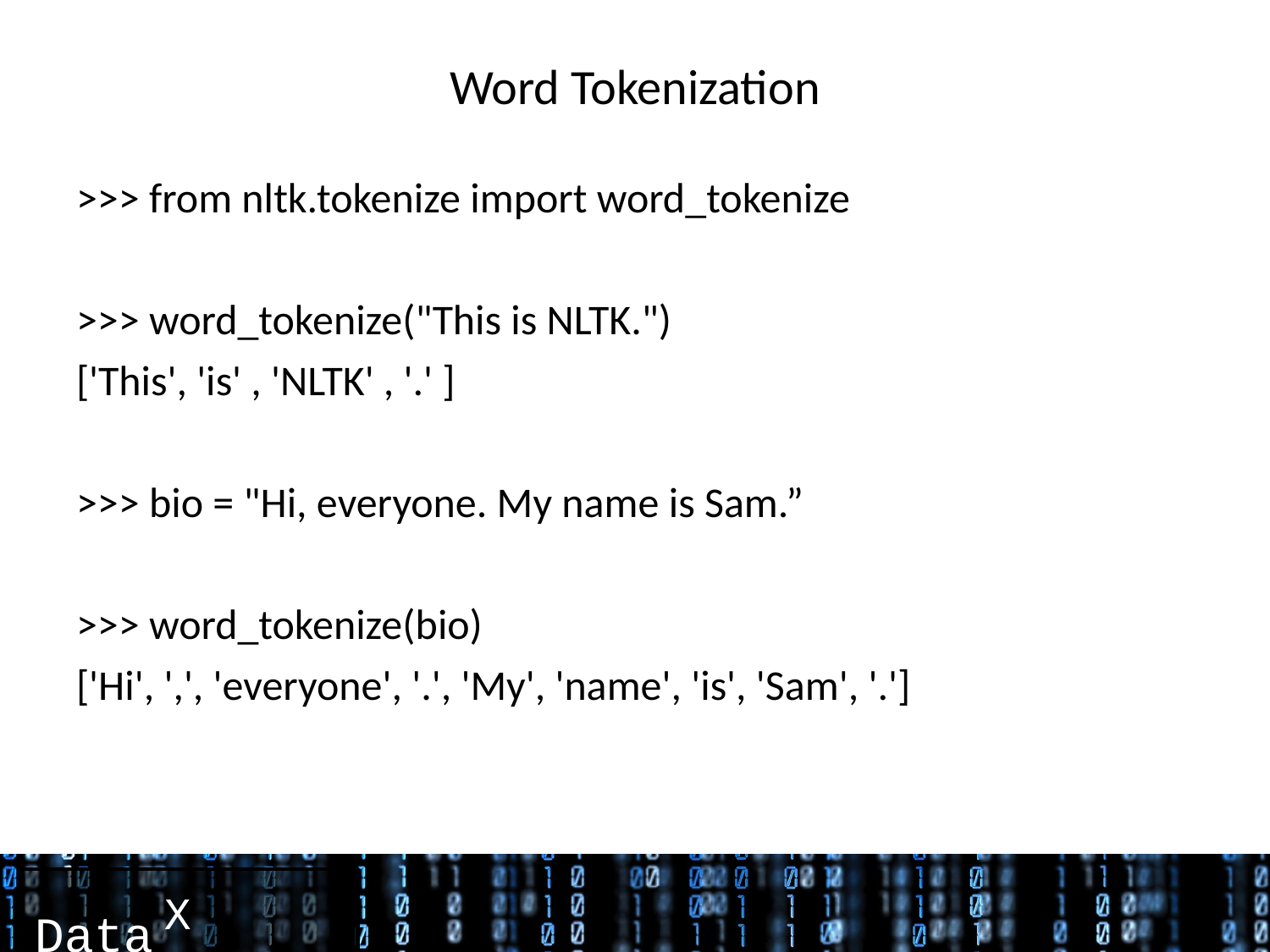

# Word Tokenization
>>> from nltk.tokenize import word_tokenize

>>> word_tokenize("This is NLTK.")
['This', 'is' , 'NLTK' , '.' ]

>>> bio = "Hi, everyone. My name is Sam.”

>>> word_tokenize(bio)
['Hi', ',', 'everyone', '.', 'My', 'name', 'is', 'Sam', '.']